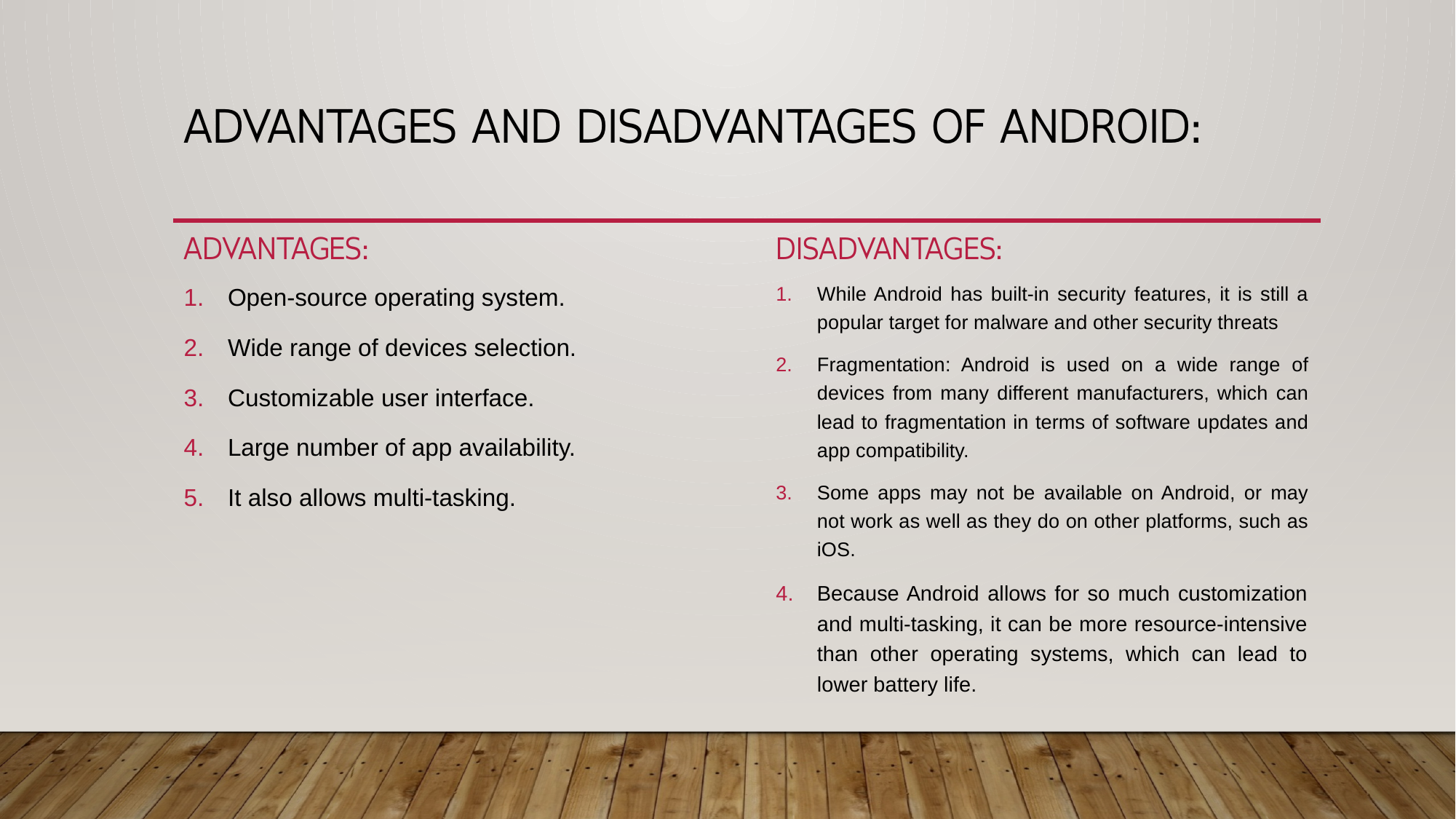

# Advantages and disadvantages of android:
Advantages:
Disadvantages:
Open-source operating system.
Wide range of devices selection.
Customizable user interface.
Large number of app availability.
It also allows multi-tasking.
While Android has built-in security features, it is still a popular target for malware and other security threats
Fragmentation: Android is used on a wide range of devices from many different manufacturers, which can lead to fragmentation in terms of software updates and app compatibility.
Some apps may not be available on Android, or may not work as well as they do on other platforms, such as iOS.
Because Android allows for so much customization and multi-tasking, it can be more resource-intensive than other operating systems, which can lead to lower battery life.